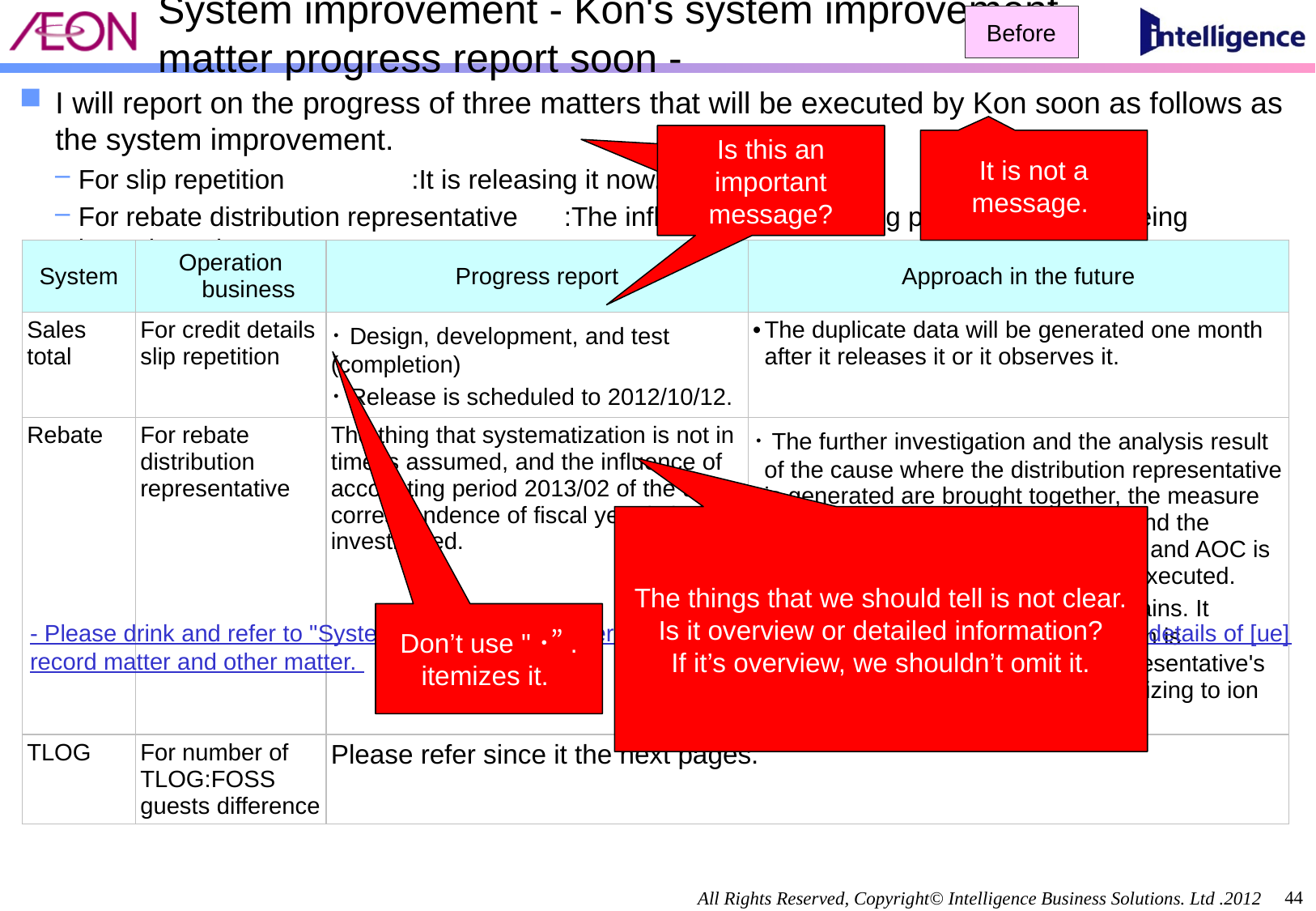

# System improvement - Kon's system improvement matter progress report soon -
Before
I will report on the progress of three matters that will be executed by Kon soon as follows as the system improvement.
For slip repetition	:It is releasing it now.
For rebate distribution representative	:The influence of accounting period 2013/02 is being investigated.
For abnormal number of TLOG guests	:Final approval waiting of specification

Is this an important message?
It is not a message.
| System | Operation business | Progress report | Approach in the future |
| --- | --- | --- | --- |
| Sales total | For credit details slip repetition | ･Design, development, and test (completion) ･Release is scheduled to 2012/10/12. | The duplicate data will be generated one month after it releases it or it observes it. |
| Rebate | For rebate distribution representative | The thing that systematization is not in time is assumed, and the influence of accounting period 2013/02 of the union correspondence of fiscal year is being investigated. | ･The further investigation and the analysis result of the cause where the distribution representative is generated are brought together, the measure that decreases the hand operation and the person work by both the use section and AOC is continued, and the improvement is executed. ･The risk by the hand operation remains. It straightens, and after systematization is examined based on distribution representative's analysis result, it proposes systematizing to ion retail Management Control Division. |
| TLOG | For number of TLOG:FOSS guests difference | Please refer since it the next pages. |  |
The things that we should tell is not clear.
Is it overview or detailed information?
If it’s overview, we shouldn’t omit it.
Don’t use "･”. itemizes it.
- Please drink and refer to "System improvement matter list" of the reference as a system improvement for details of [ue] record matter and other matter.